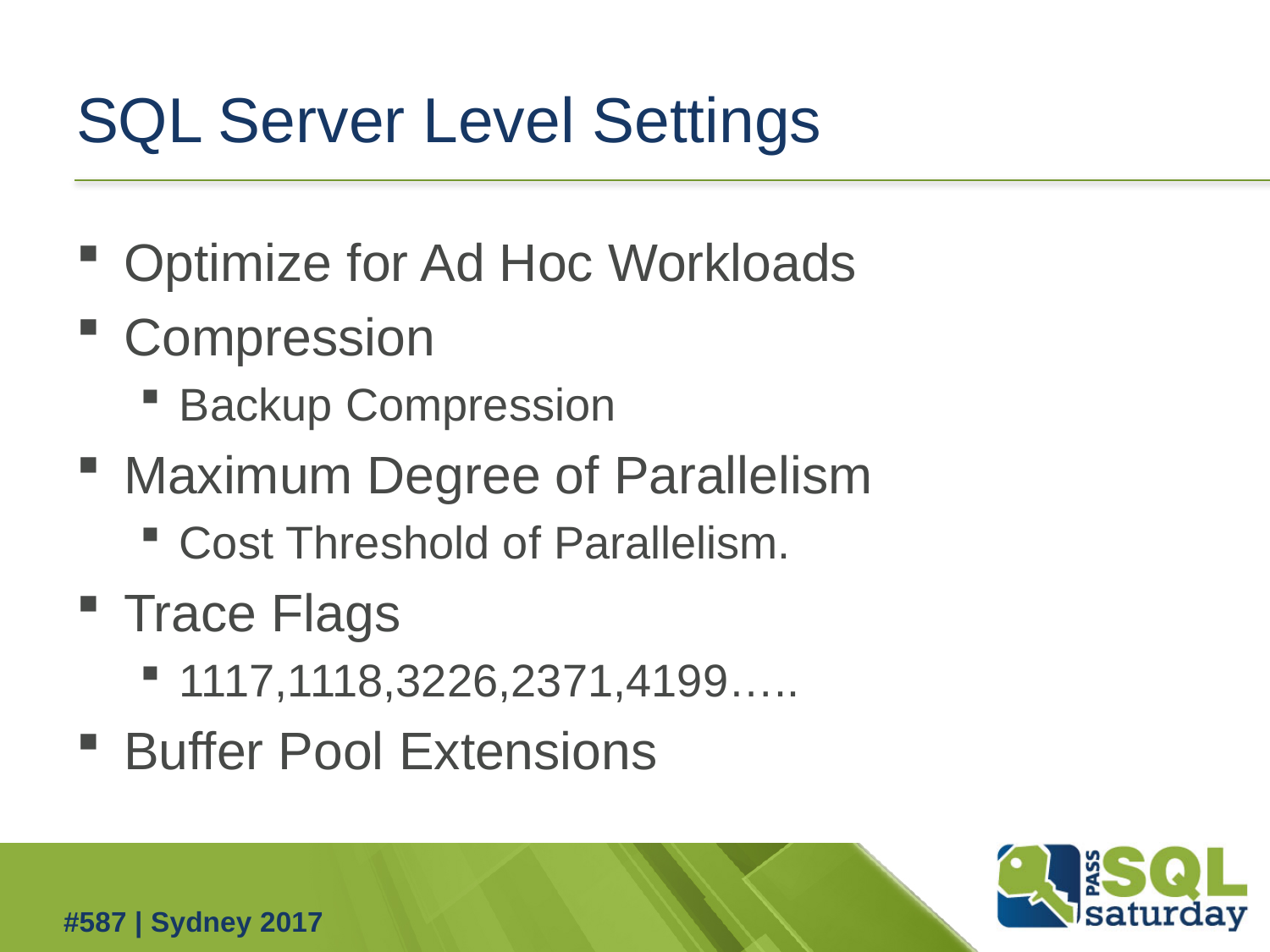

# SQL Server Level Settings
Optimize for Ad Hoc Workloads
Compression
Backup Compression
Maximum Degree of Parallelism
Cost Threshold of Parallelism.
Trace Flags
1117,1118,3226,2371,4199…..
Buffer Pool Extensions
#587 | Sydney 2017